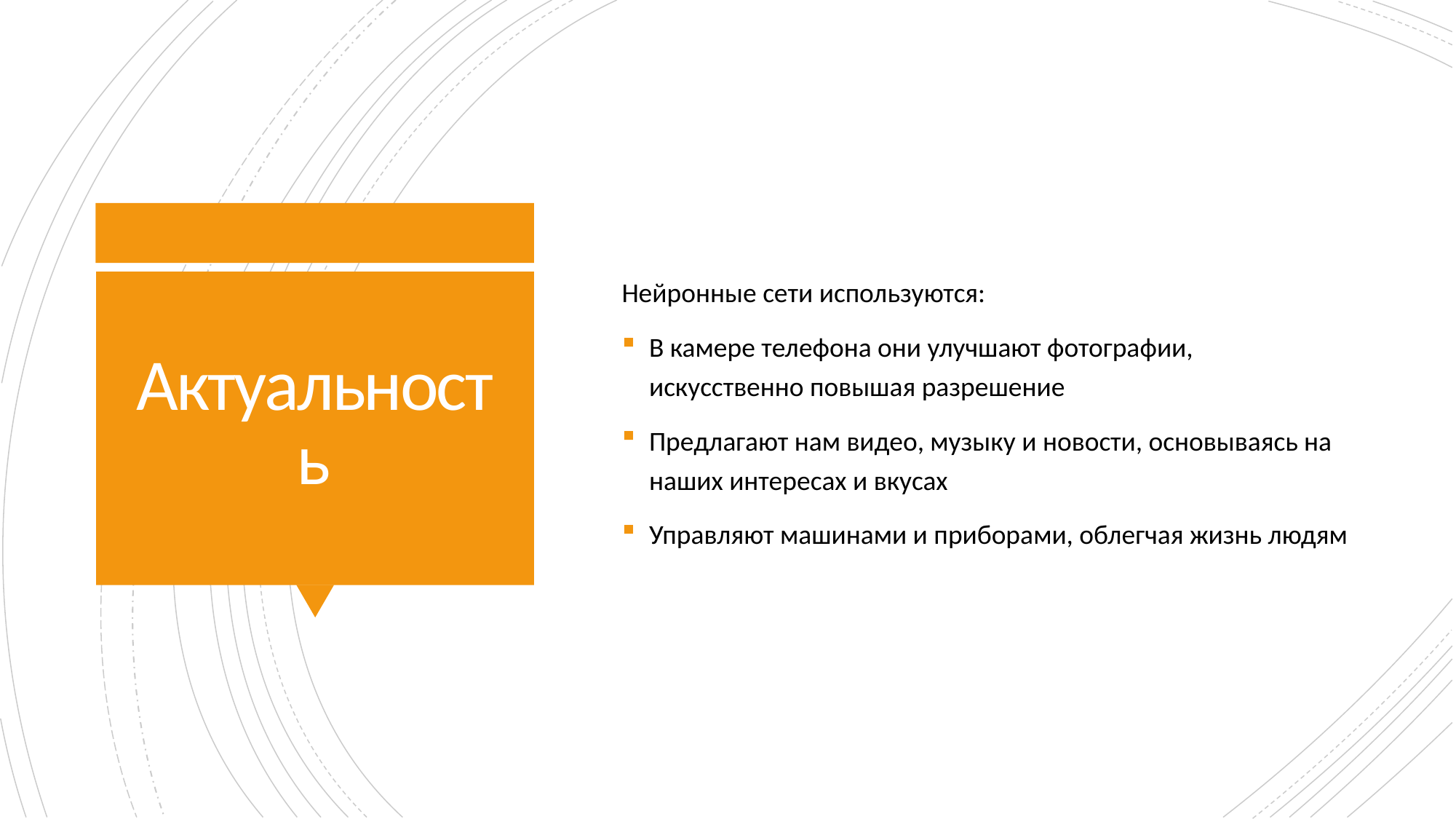

Нейронные сети используются:
В камере телефона они улучшают фотографии, искусственно повышая разрешение
Предлагают нам видео, музыку и новости, основываясь на наших интересах и вкусах
Управляют машинами и приборами, облегчая жизнь людям
# Актуальность